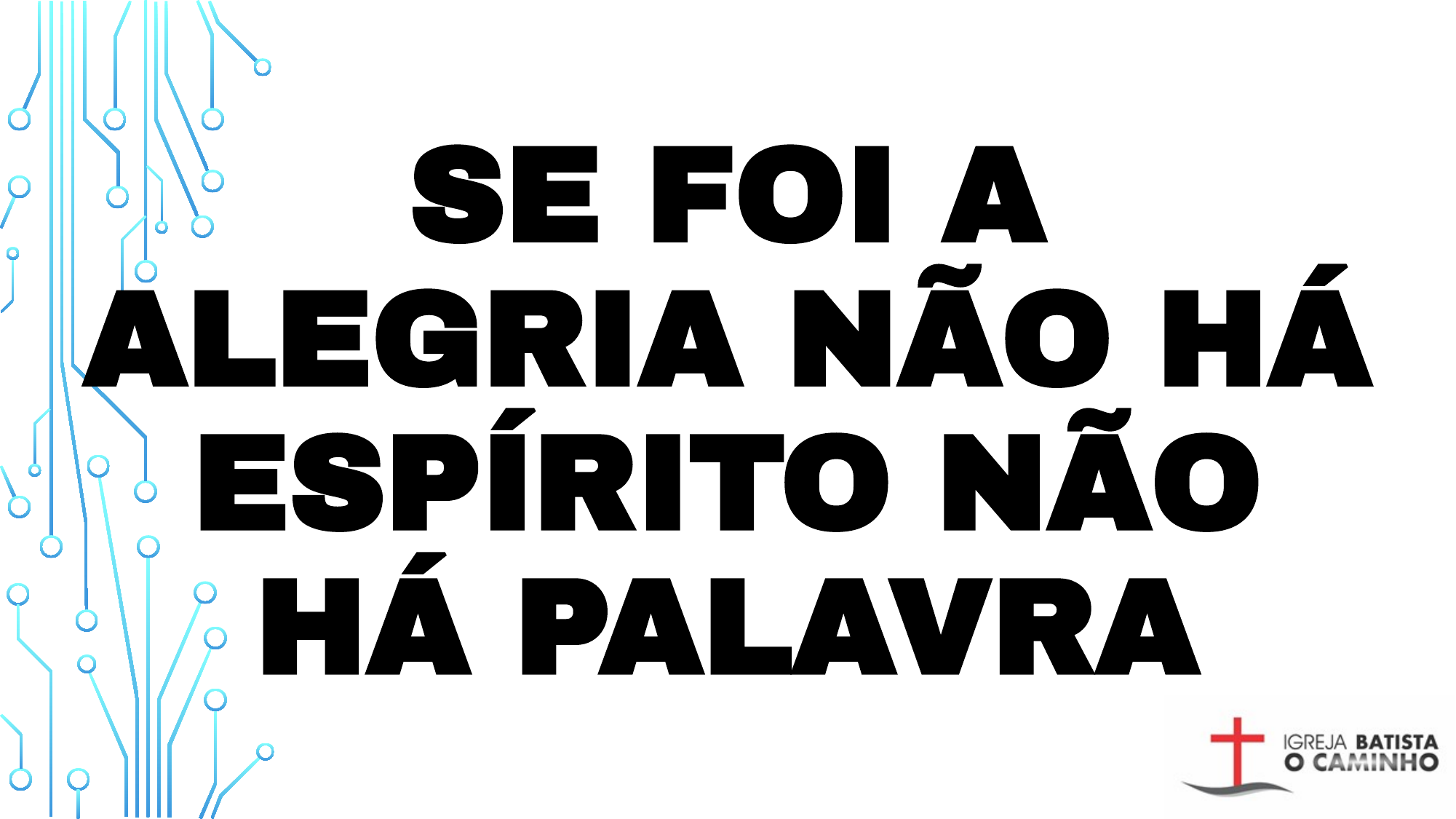

# Se foi a alegria não há espírito não há palavra